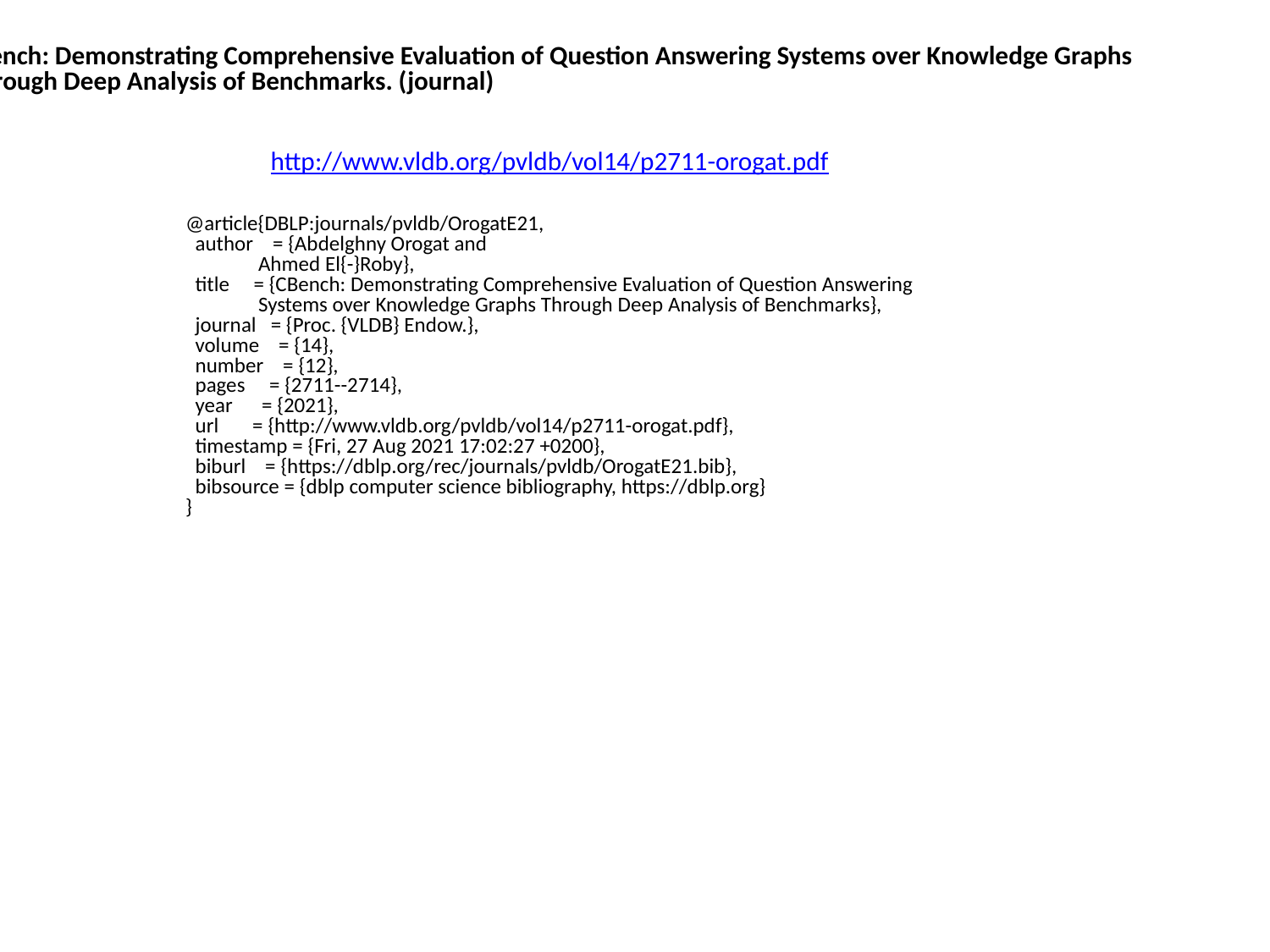

CBench: Demonstrating Comprehensive Evaluation of Question Answering Systems over Knowledge Graphs
 Through Deep Analysis of Benchmarks. (journal)

http://www.vldb.org/pvldb/vol14/p2711-orogat.pdf

@article{DBLP:journals/pvldb/OrogatE21,
  author    = {Abdelghny Orogat and
               Ahmed El{-}Roby},
  title     = {CBench: Demonstrating Comprehensive Evaluation of Question Answering
               Systems over Knowledge Graphs Through Deep Analysis of Benchmarks},
  journal   = {Proc. {VLDB} Endow.},
  volume    = {14},
  number    = {12},
  pages     = {2711--2714},
  year      = {2021},
  url       = {http://www.vldb.org/pvldb/vol14/p2711-orogat.pdf},
  timestamp = {Fri, 27 Aug 2021 17:02:27 +0200},
  biburl    = {https://dblp.org/rec/journals/pvldb/OrogatE21.bib},
  bibsource = {dblp computer science bibliography, https://dblp.org}
}